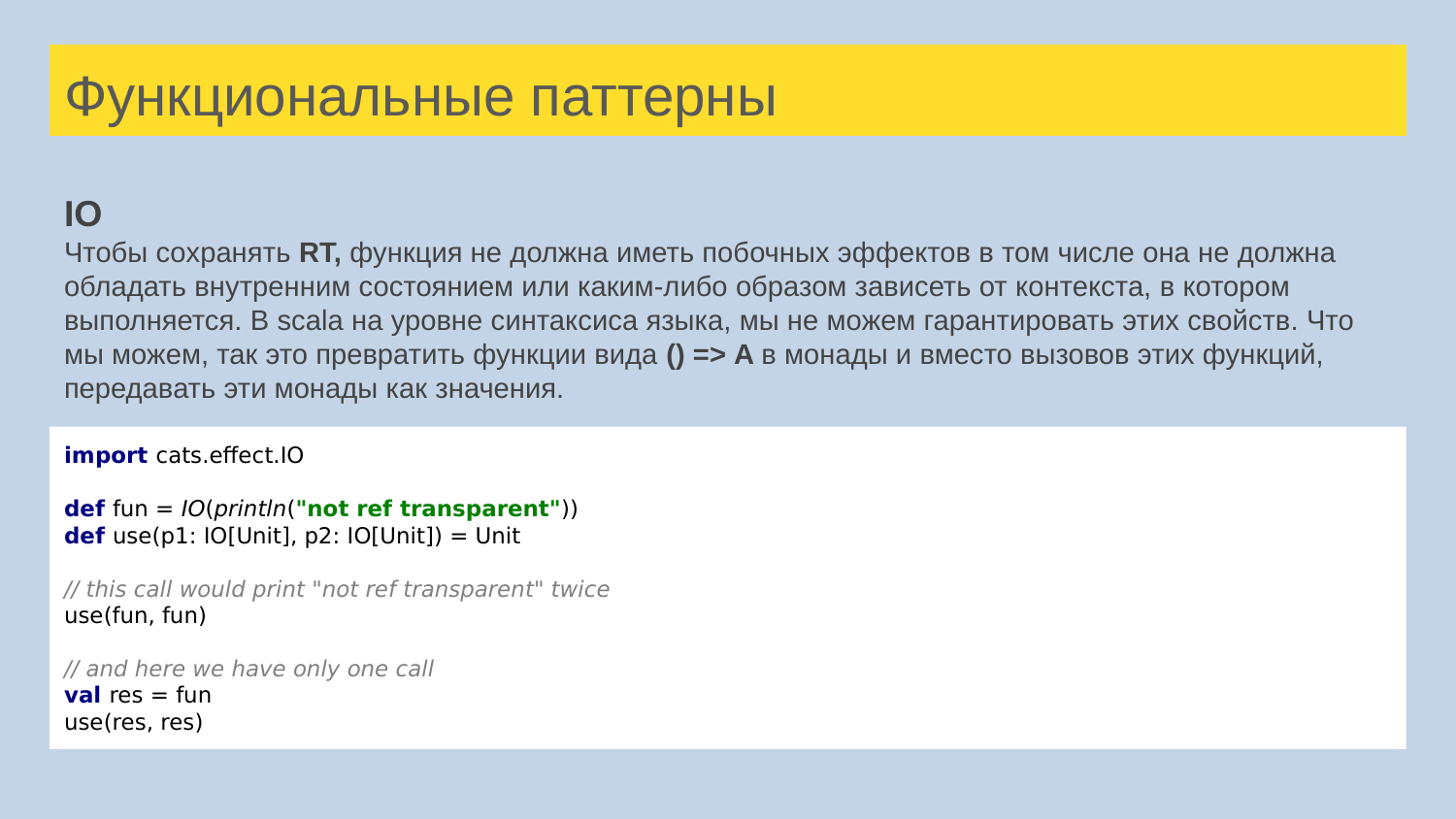

# Функциональные паттерны
IO
Чтобы сохранять RT, функция не должна иметь побочных эффектов в том числе она не должна обладать внутренним состоянием или каким-либо образом зависеть от контекста, в котором выполняется. В scala на уровне синтаксиса языка, мы не можем гарантировать этих свойств. Что мы можем, так это превратить функции вида () => A в монады и вместо вызовов этих функций, передавать эти монады как значения.
import cats.effect.IO

def fun = IO(println("not ref transparent"))
def use(p1: IO[Unit], p2: IO[Unit]) = Unit

// this call would print "not ref transparent" twice
use(fun, fun)

// and here we have only one call
val res = fun
use(res, res)